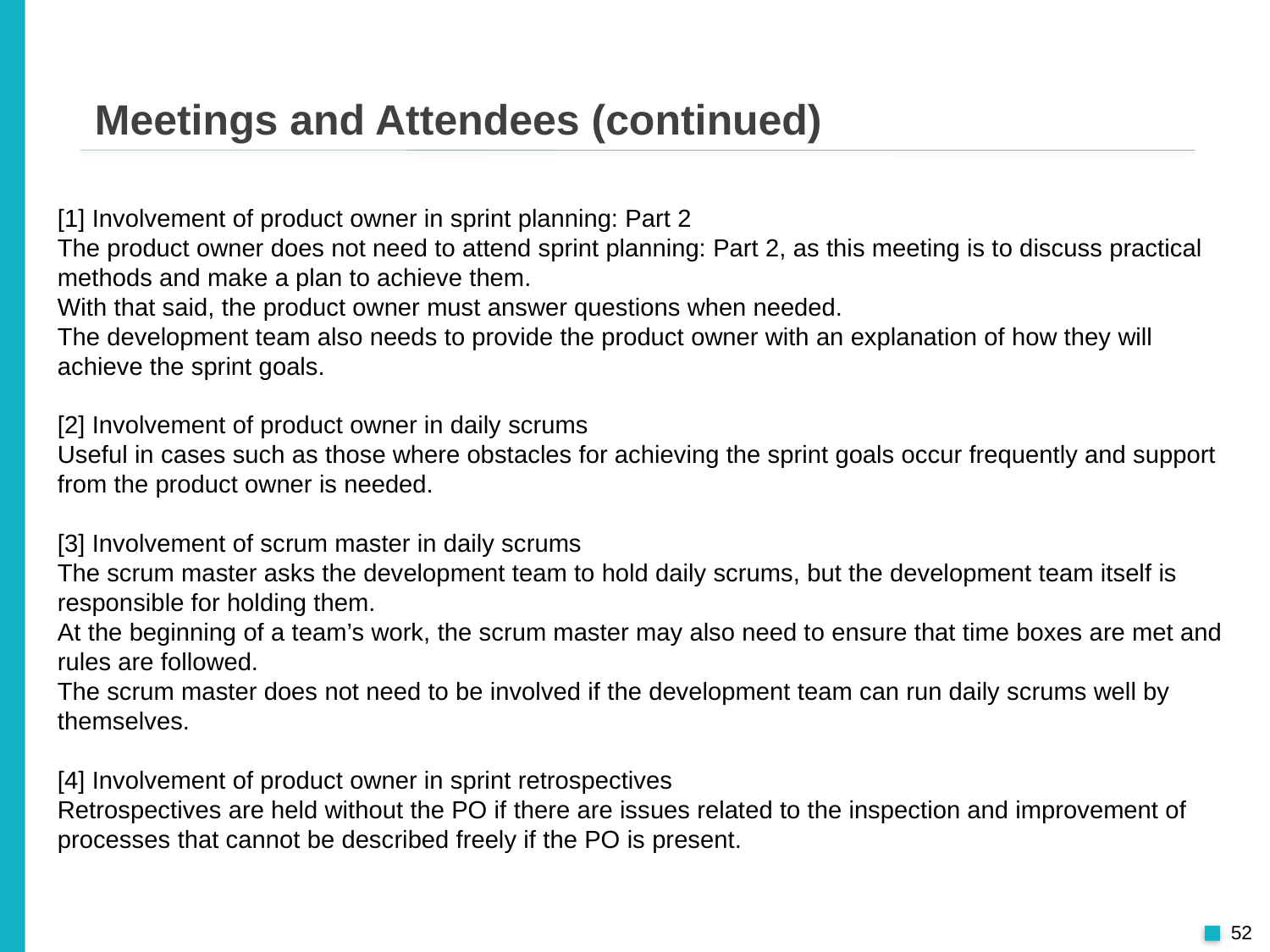

Meetings and Attendees (continued)
[1] Involvement of product owner in sprint planning: Part 2
The product owner does not need to attend sprint planning: Part 2, as this meeting is to discuss practical methods and make a plan to achieve them.
With that said, the product owner must answer questions when needed.
The development team also needs to provide the product owner with an explanation of how they will achieve the sprint goals.

[2] Involvement of product owner in daily scrums
Useful in cases such as those where obstacles for achieving the sprint goals occur frequently and support from the product owner is needed.

[3] Involvement of scrum master in daily scrums
The scrum master asks the development team to hold daily scrums, but the development team itself is responsible for holding them.
At the beginning of a team’s work, the scrum master may also need to ensure that time boxes are met and rules are followed.
The scrum master does not need to be involved if the development team can run daily scrums well by themselves.

[4] Involvement of product owner in sprint retrospectives
Retrospectives are held without the PO if there are issues related to the inspection and improvement of processes that cannot be described freely if the PO is present.